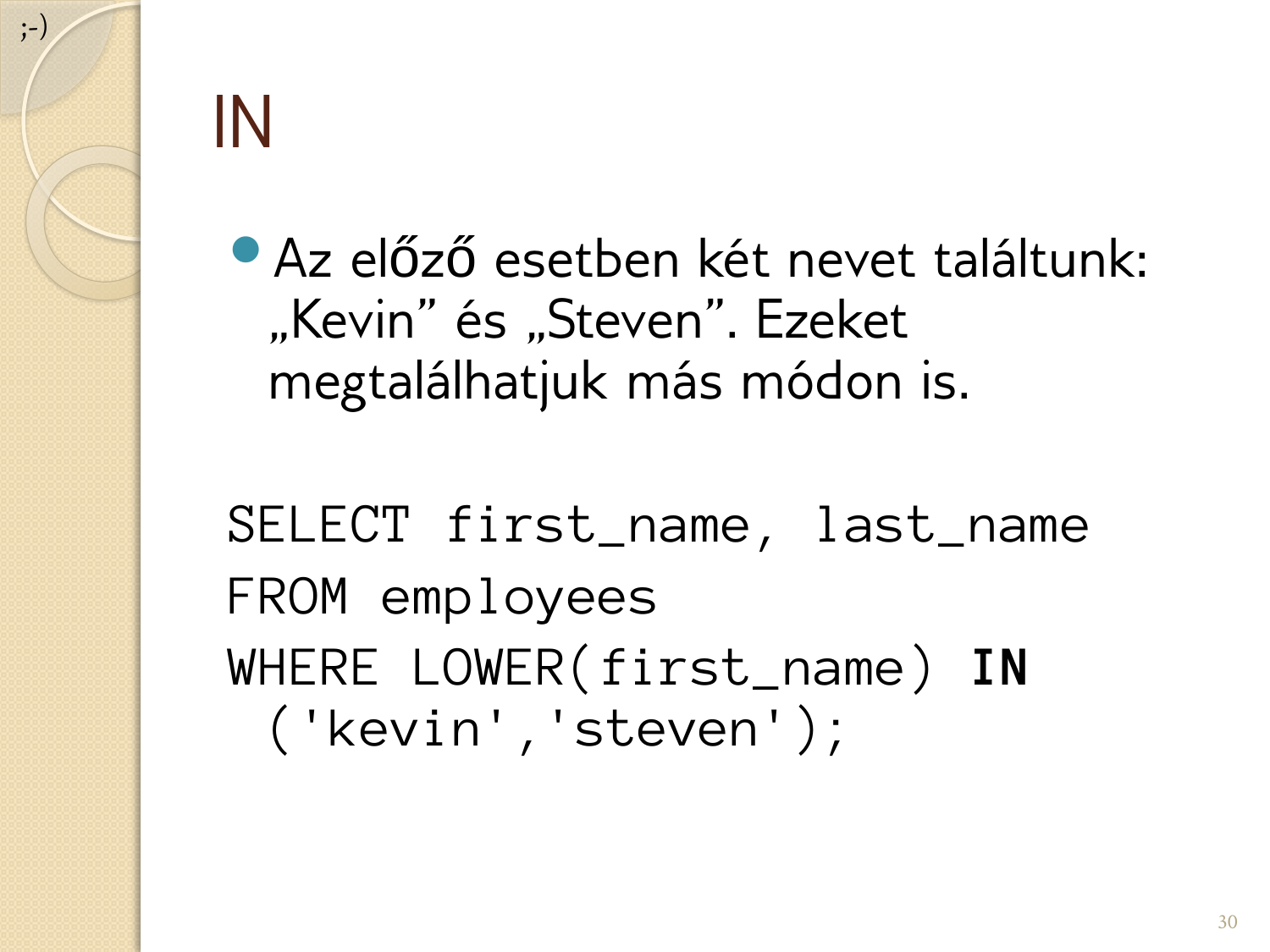

;-)
# IN
Az előző esetben két nevet találtunk: „Kevin” és „Steven”. Ezeket megtalálhatjuk más módon is.

SELECT first_name, last_name
FROM employees
WHERE LOWER(first_name) IN ('kevin','steven');
30